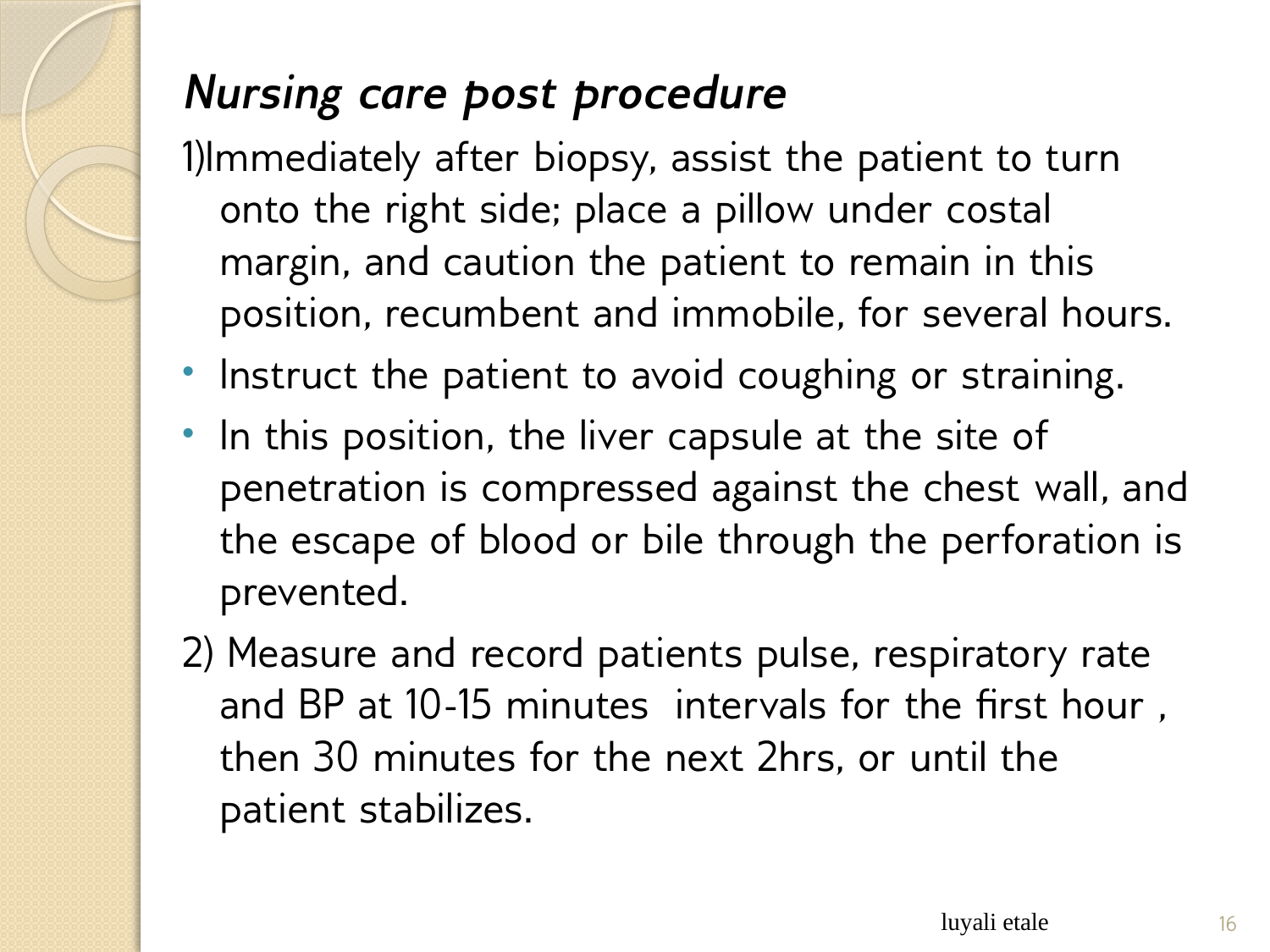

Nursing care post procedure
1)Immediately after biopsy, assist the patient to turn onto the right side; place a pillow under costal margin, and caution the patient to remain in this position, recumbent and immobile, for several hours.
Instruct the patient to avoid coughing or straining.
In this position, the liver capsule at the site of penetration is compressed against the chest wall, and the escape of blood or bile through the perforation is prevented.
2) Measure and record patients pulse, respiratory rate and BP at 10-15 minutes  intervals for the first hour , then 30 minutes for the next 2hrs, or until the patient stabilizes.
luyali etale
16